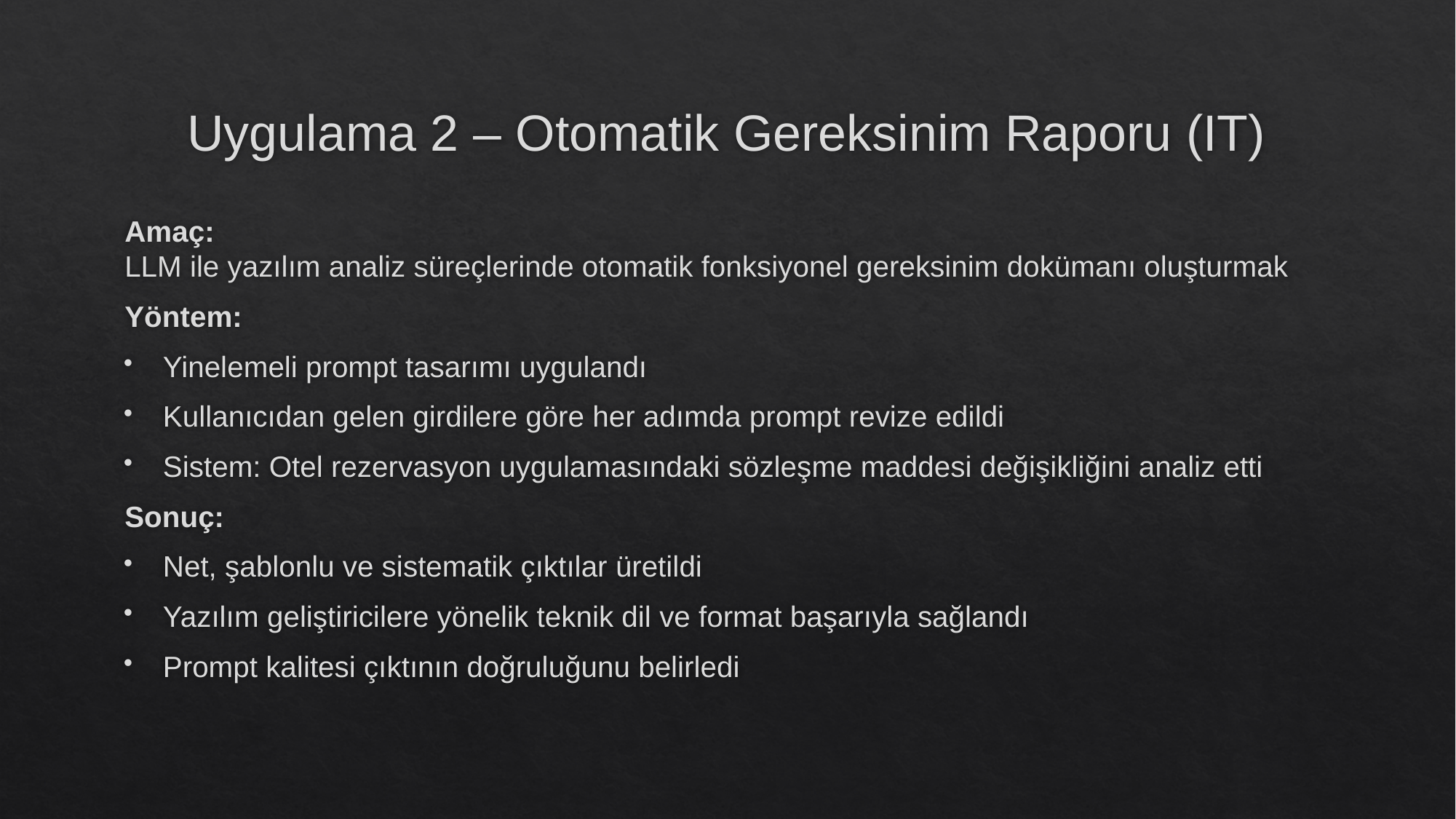

# Uygulama 2 – Otomatik Gereksinim Raporu (IT)
Amaç:
LLM ile yazılım analiz süreçlerinde otomatik fonksiyonel gereksinim dokümanı oluşturmak
Yöntem:
Yinelemeli prompt tasarımı uygulandı
Kullanıcıdan gelen girdilere göre her adımda prompt revize edildi
Sistem: Otel rezervasyon uygulamasındaki sözleşme maddesi değişikliğini analiz etti
Sonuç:
Net, şablonlu ve sistematik çıktılar üretildi
Yazılım geliştiricilere yönelik teknik dil ve format başarıyla sağlandı
Prompt kalitesi çıktının doğruluğunu belirledi